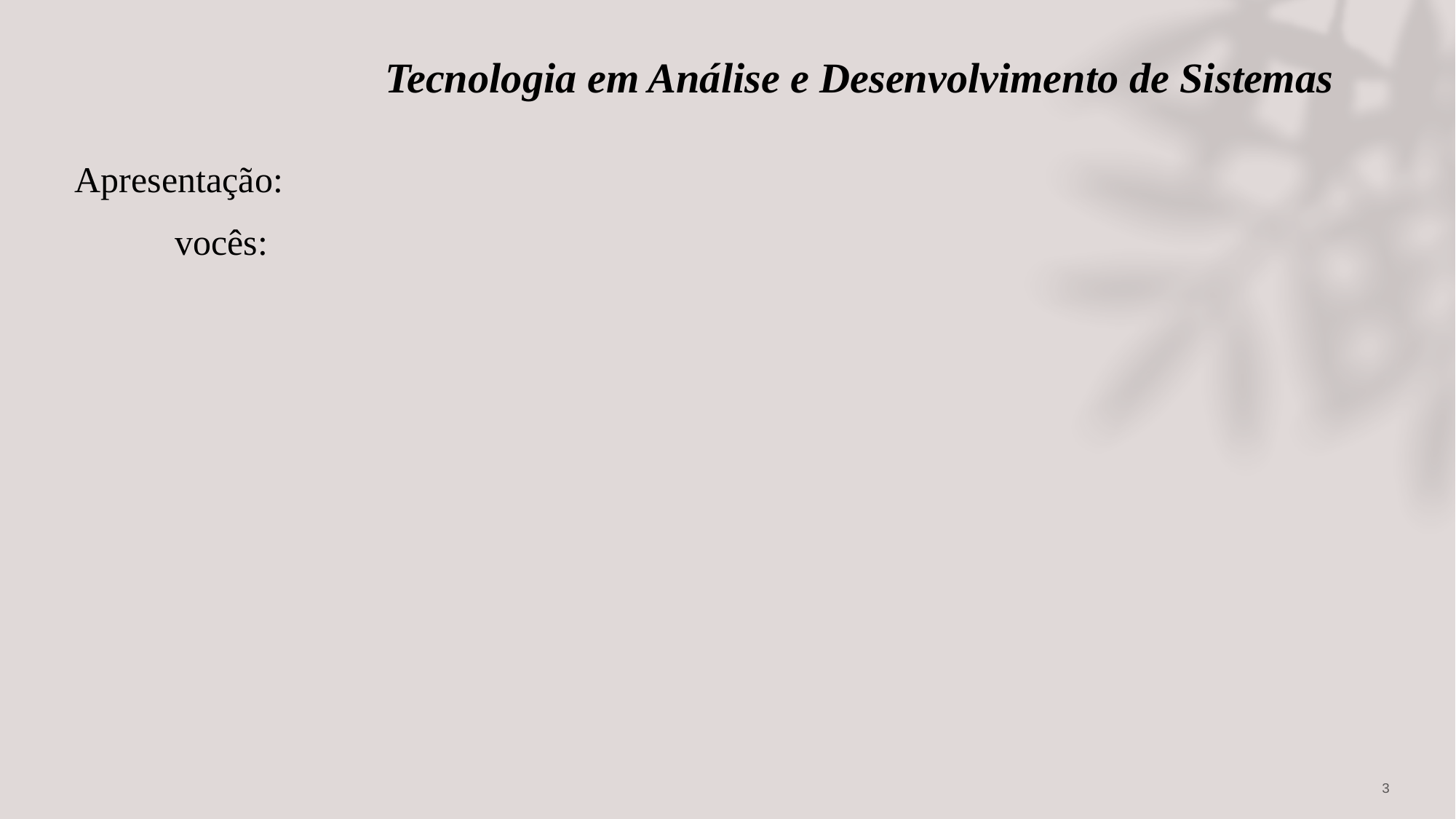

# Tecnologia em Análise e Desenvolvimento de Sistemas
 Apresentação:
	vocês:

3